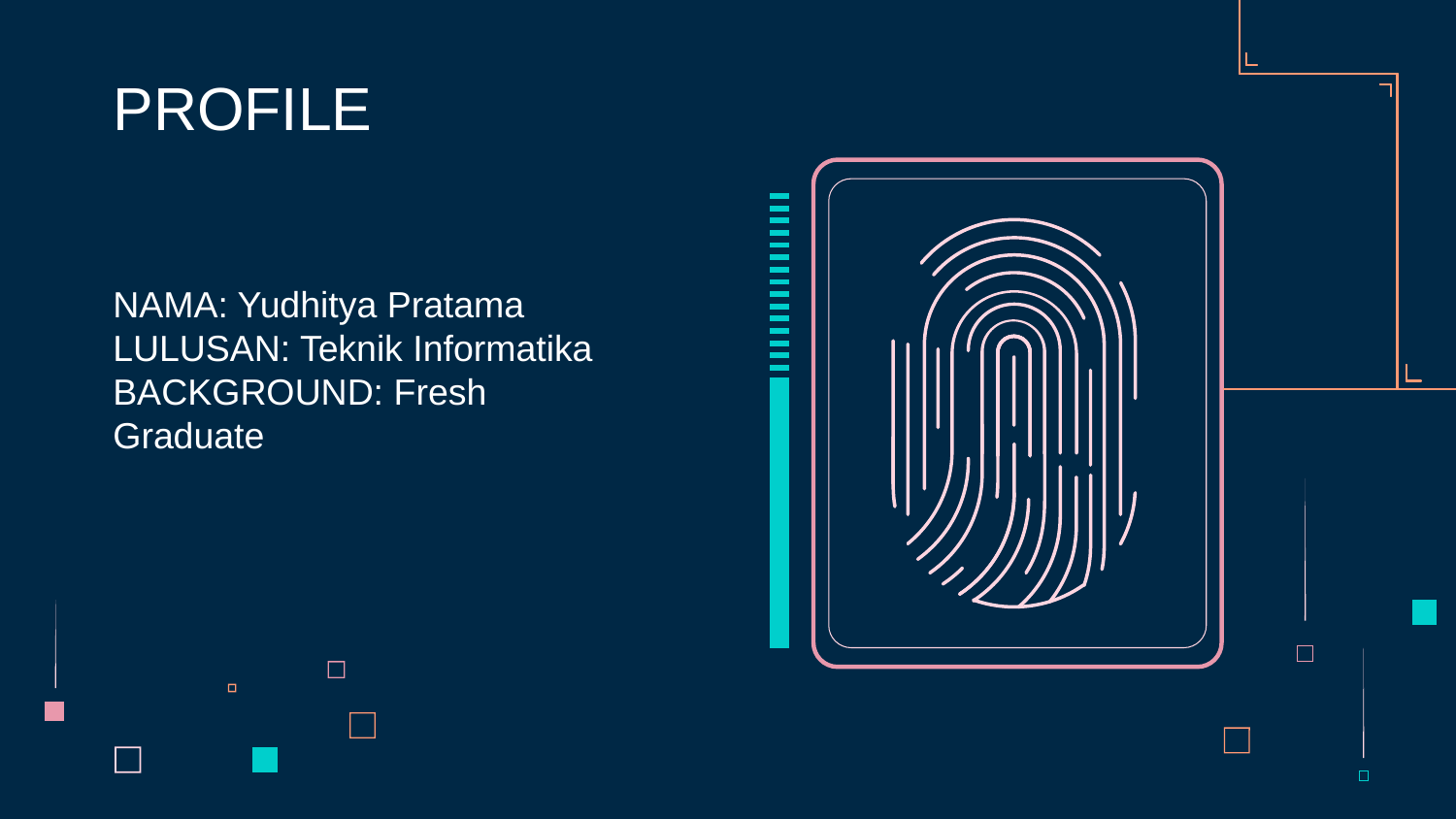

# PROFILE

NAMA: Yudhitya Pratama
LULUSAN: Teknik Informatika
BACKGROUND: Fresh Graduate